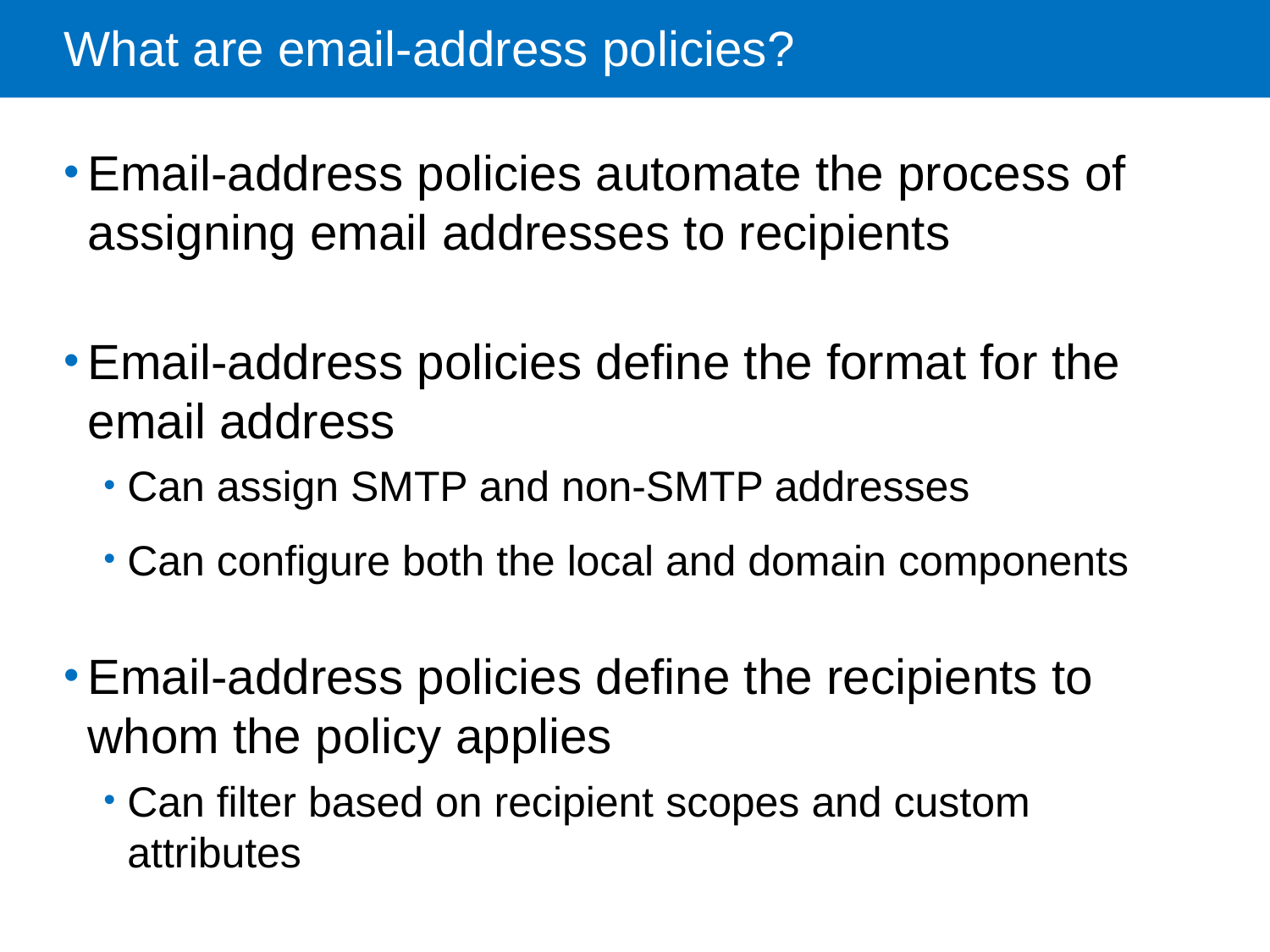

# What are email-address policies?
Email-address policies automate the process of assigning email addresses to recipients
Email-address policies define the format for the email address
Can assign SMTP and non-SMTP addresses

Can configure both the local and domain components
Email-address policies define the recipients to whom the policy applies
Can filter based on recipient scopes and custom attributes